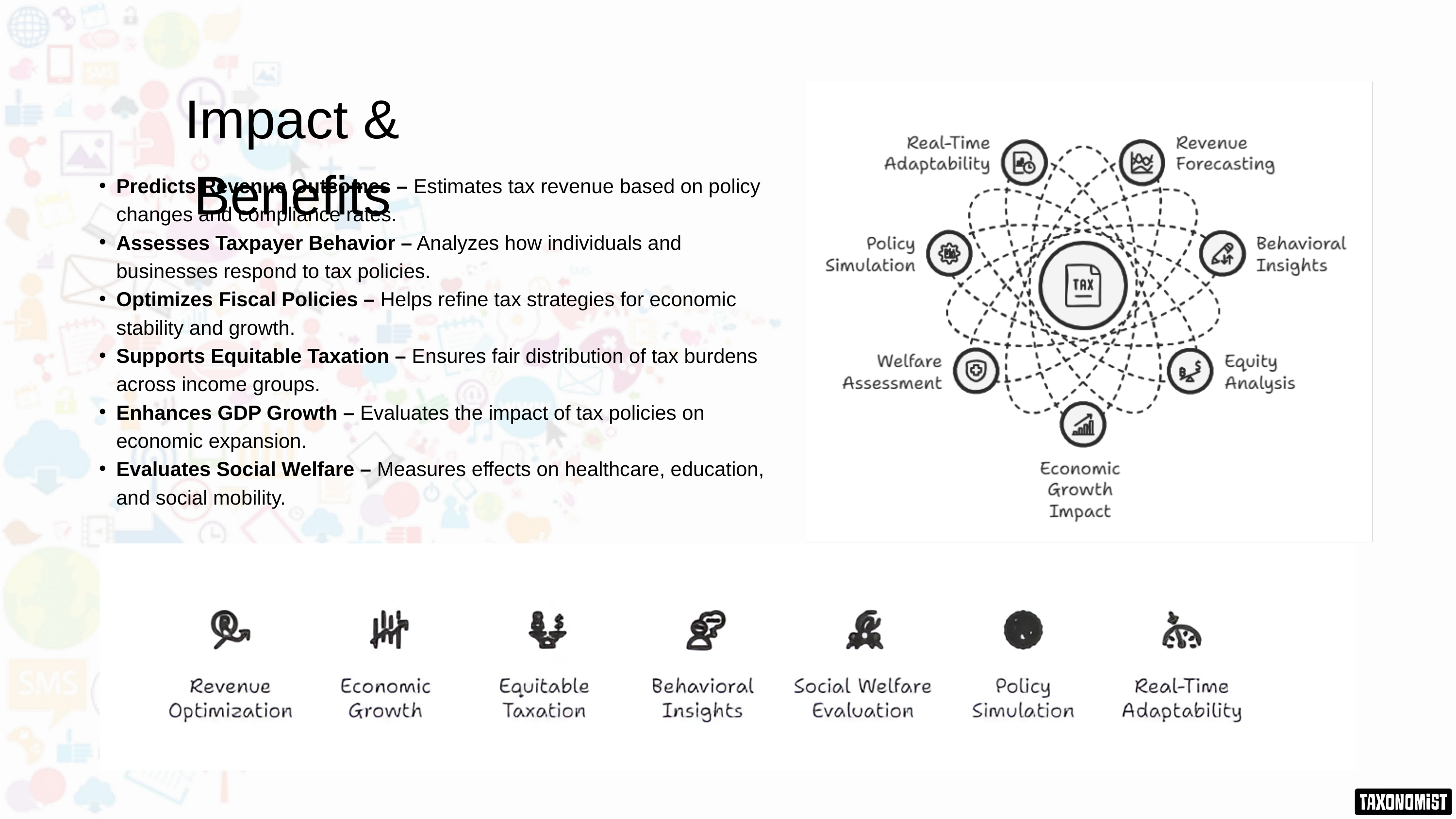

Impact & Benefits

Predicts Revenue Outcomes – Estimates tax revenue based on policy changes and compliance rates.
Assesses Taxpayer Behavior – Analyzes how individuals and businesses respond to tax policies.
Optimizes Fiscal Policies – Helps refine tax strategies for economic stability and growth.
Supports Equitable Taxation – Ensures fair distribution of tax burdens across income groups.
Enhances GDP Growth – Evaluates the impact of tax policies on economic expansion.
Evaluates Social Welfare – Measures effects on healthcare, education, and social mobility.